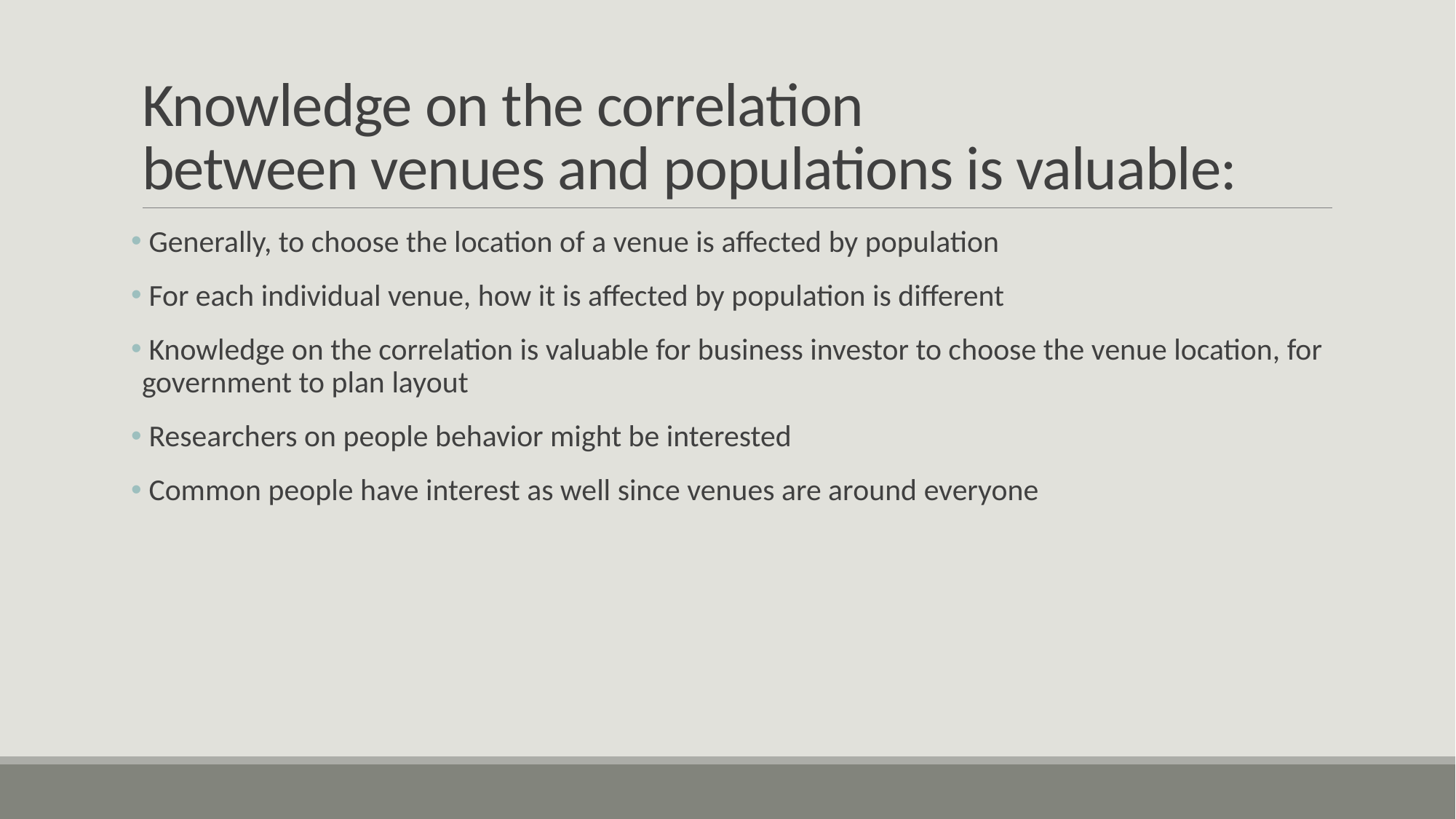

# Knowledge on the correlation between venues and populations is valuable:
 Generally, to choose the location of a venue is affected by population
 For each individual venue, how it is affected by population is different
 Knowledge on the correlation is valuable for business investor to choose the venue location, for government to plan layout
 Researchers on people behavior might be interested
 Common people have interest as well since venues are around everyone